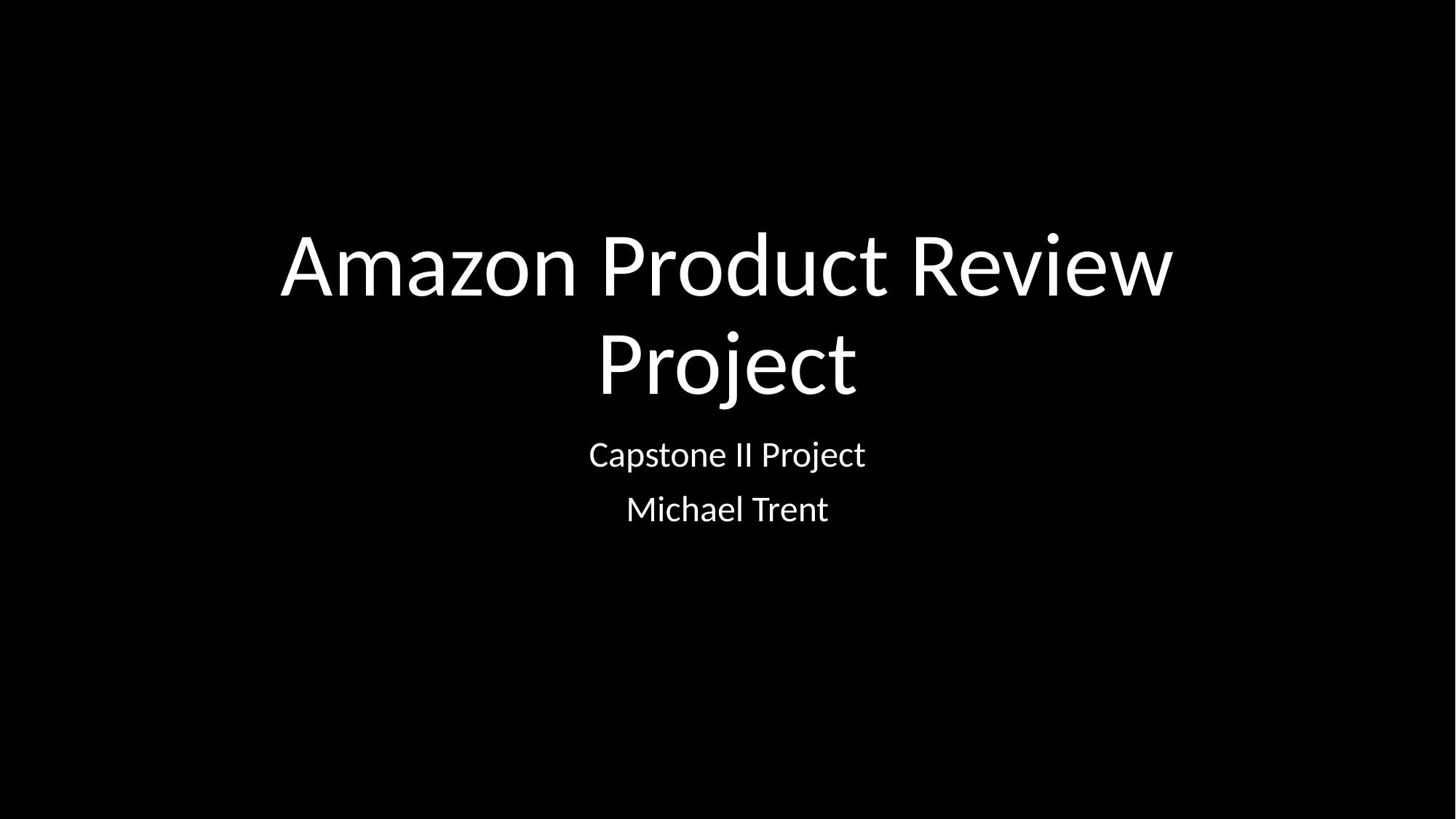

# Amazon Product Review Project
Capstone II Project
Michael Trent